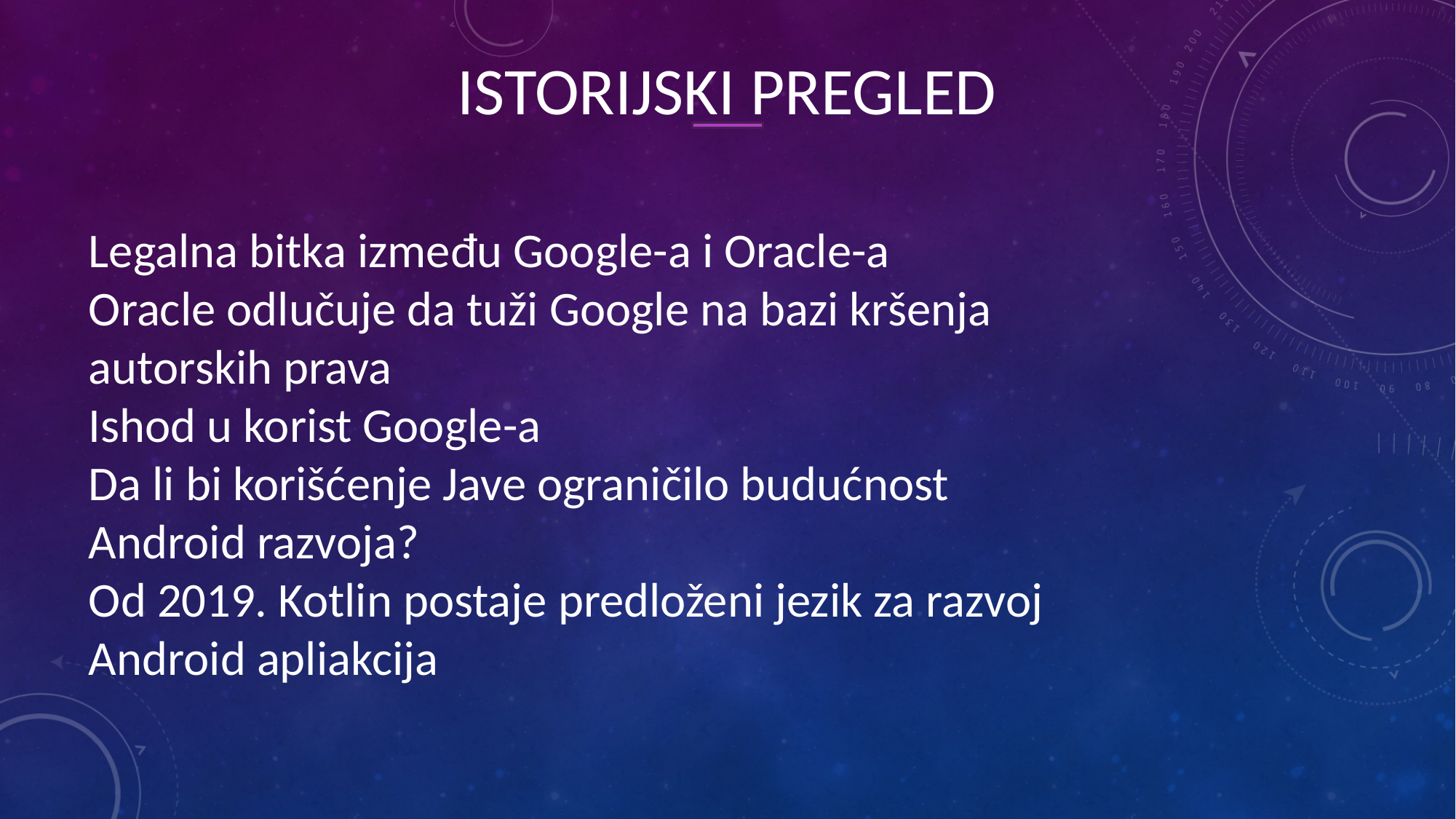

ISTORIJSKI PREGLED

Legalna bitka između Google-a i Oracle-a
Oracle odlučuje da tuži Google na bazi kršenja autorskih prava
Ishod u korist Google-a
Da li bi korišćenje Jave ograničilo budućnost Android razvoja?
Od 2019. Kotlin postaje predloženi jezik za razvoj Android apliakcija